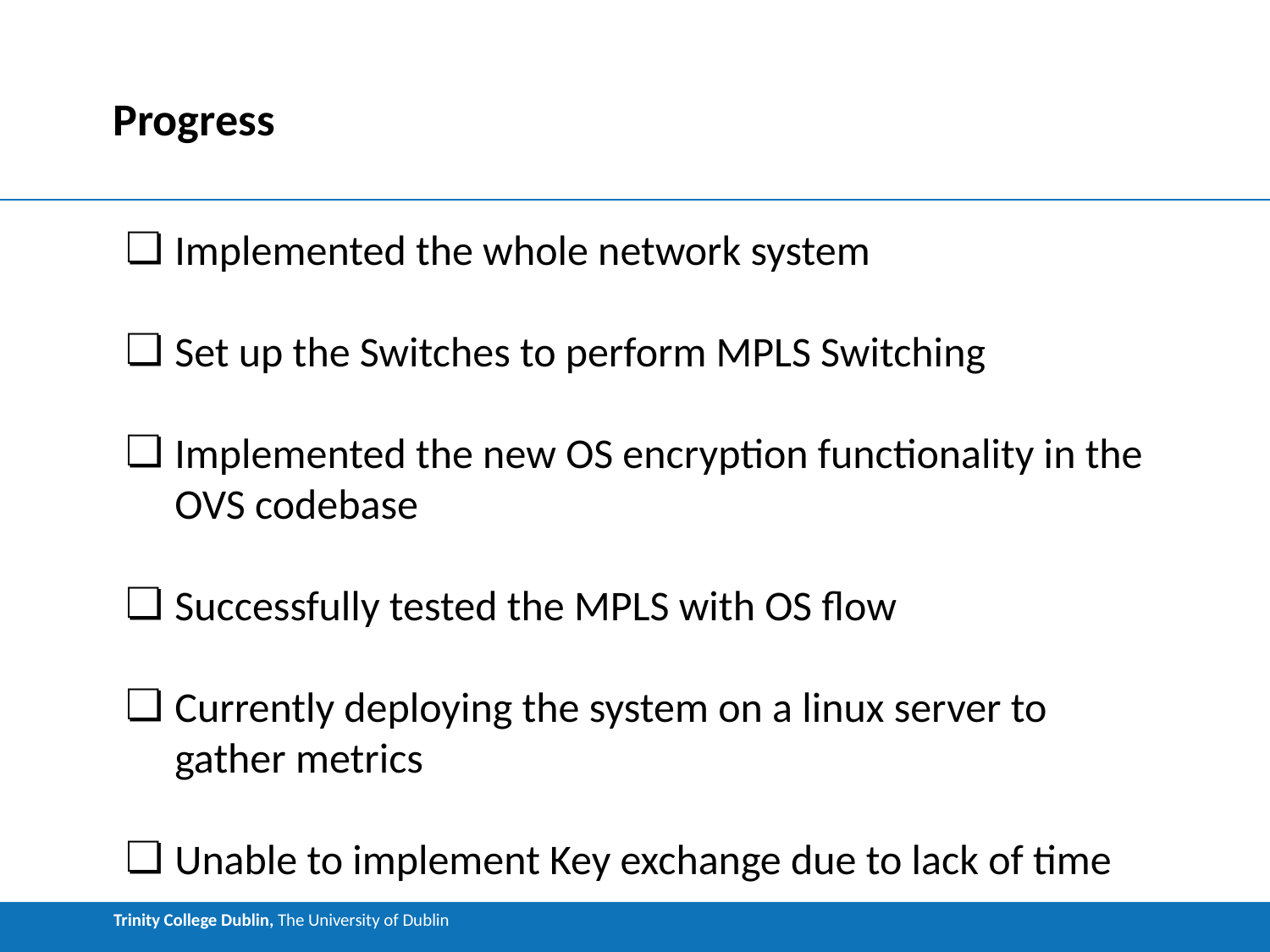

# Progress
Implemented the whole network system

Set up the Switches to perform MPLS Switching

Implemented the new OS encryption functionality in the OVS codebase

Successfully tested the MPLS with OS flow

Currently deploying the system on a linux server to gather metrics

Unable to implement Key exchange due to lack of time